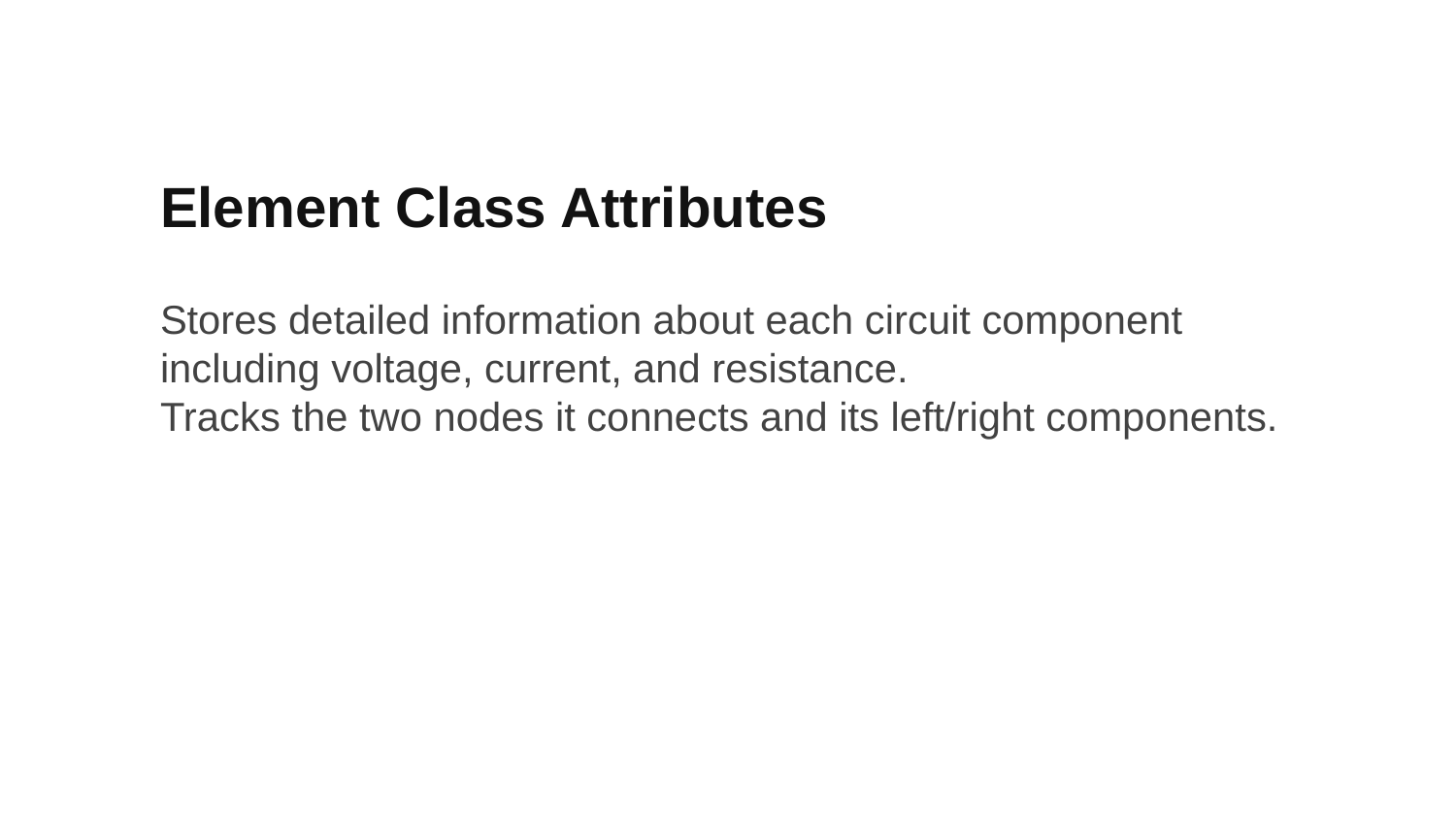

Element Class Attributes
Stores detailed information about each circuit component including voltage, current, and resistance.
Tracks the two nodes it connects and its left/right components.